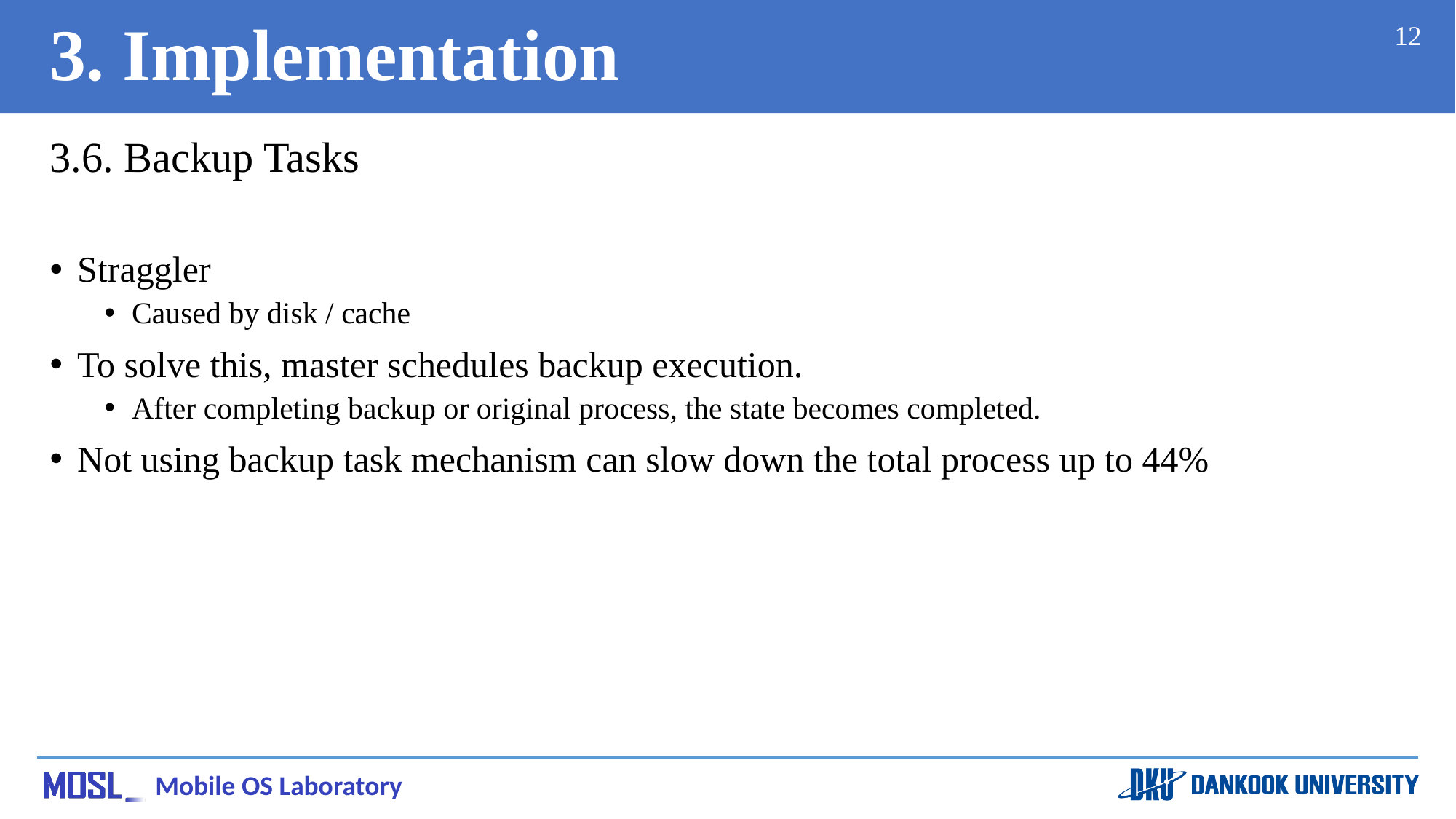

# 3. Implementation
12
3.6. Backup Tasks

Straggler
Caused by disk / cache
To solve this, master schedules backup execution.
After completing backup or original process, the state becomes completed.
Not using backup task mechanism can slow down the total process up to 44%